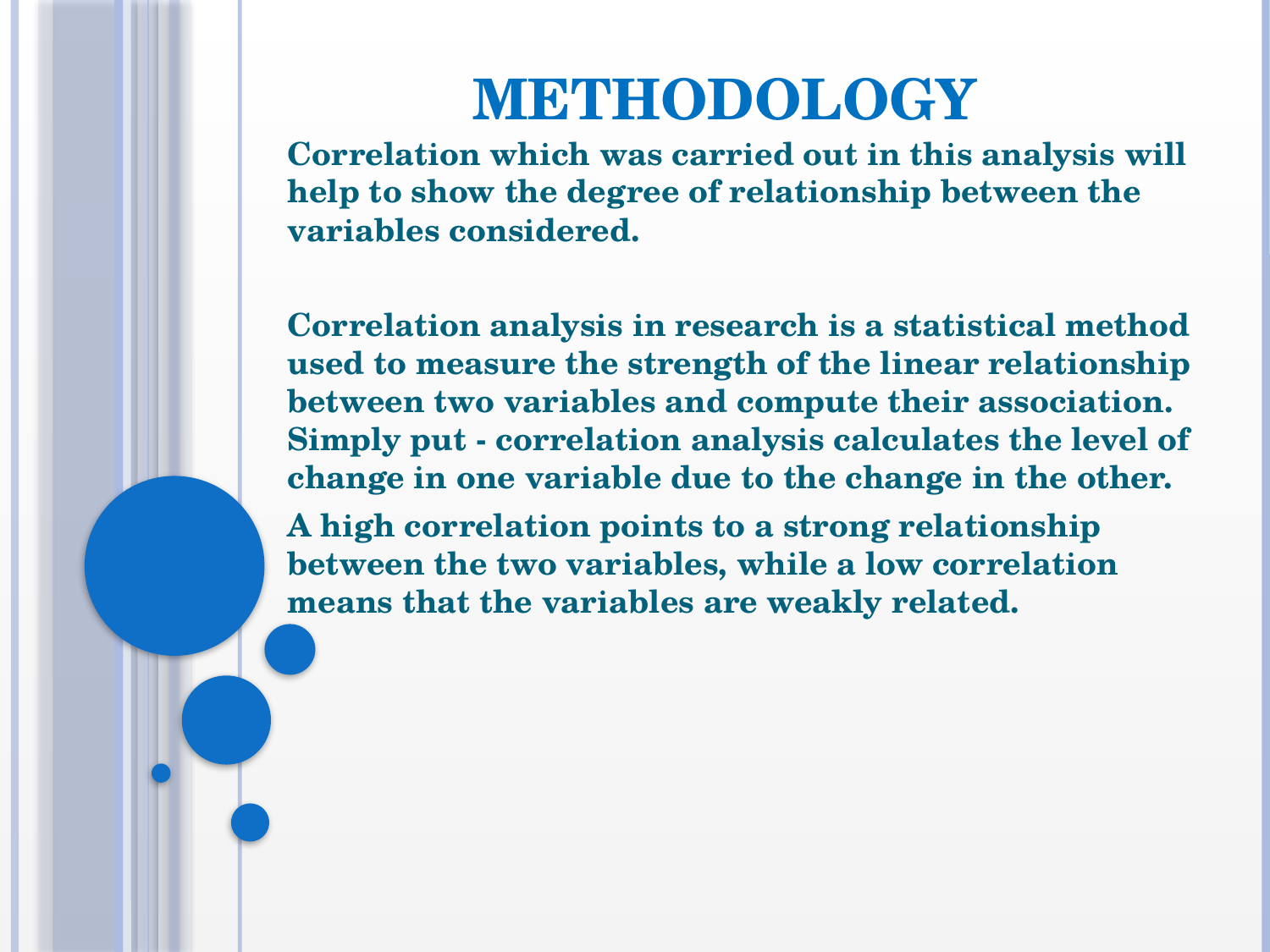

# METHODOLOGY
Correlation which was carried out in this analysis will help to show the degree of relationship between the variables considered.

Correlation analysis in research is a statistical method used to measure the strength of the linear relationship between two variables and compute their association. Simply put - correlation analysis calculates the level of change in one variable due to the change in the other.
A high correlation points to a strong relationship between the two variables, while a low correlation means that the variables are weakly related.